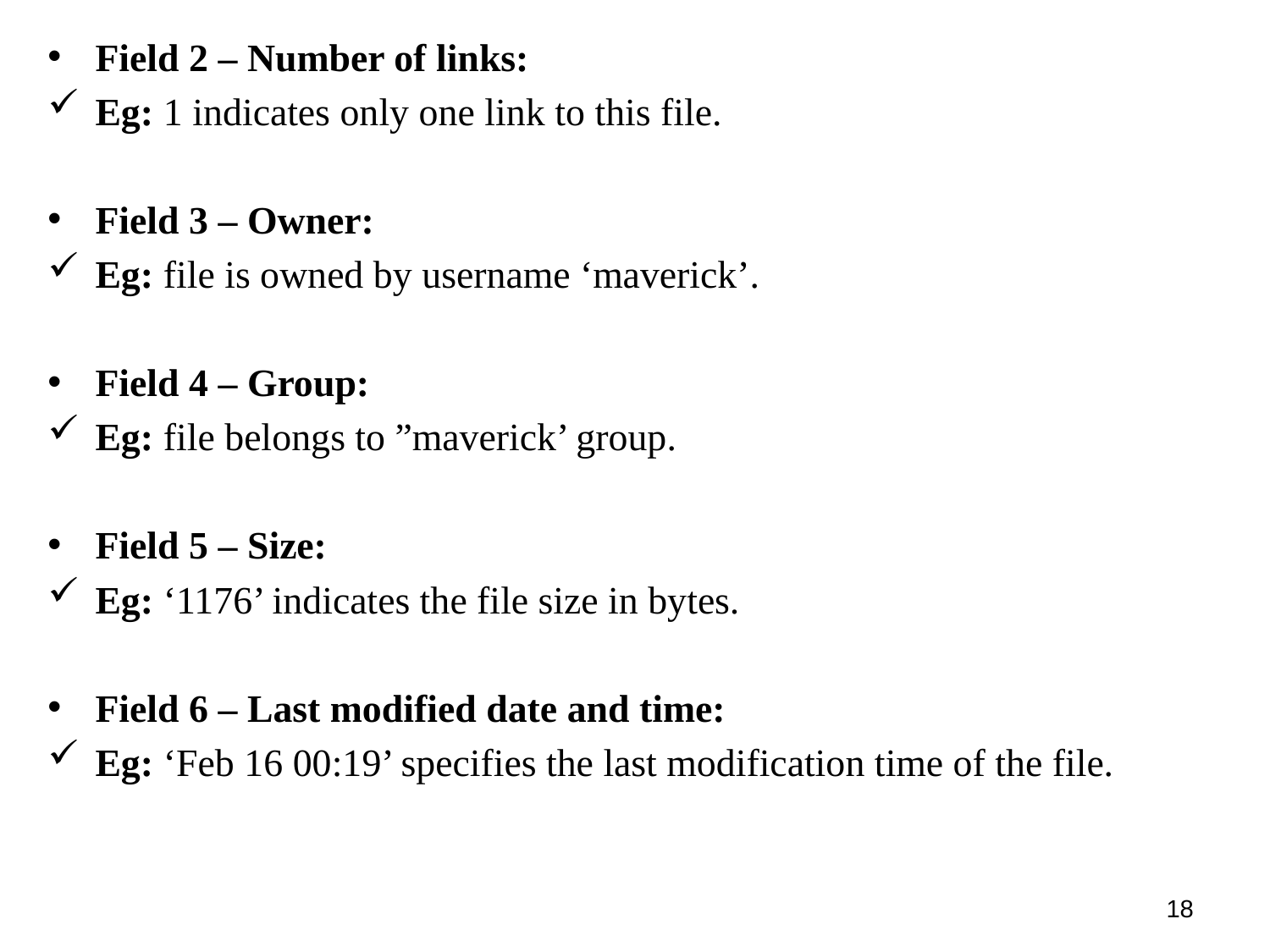

Field 2 – Number of links:
Eg: 1 indicates only one link to this file.

Field 3 – Owner:
Eg: file is owned by username ‘maverick’.

Field 4 – Group:
Eg: file belongs to ”maverick’ group.

Field 5 – Size:
Eg: ‘1176’ indicates the file size in bytes.

Field 6 – Last modified date and time:
Eg: ‘Feb 16 00:19’ specifies the last modification time of the file.
18